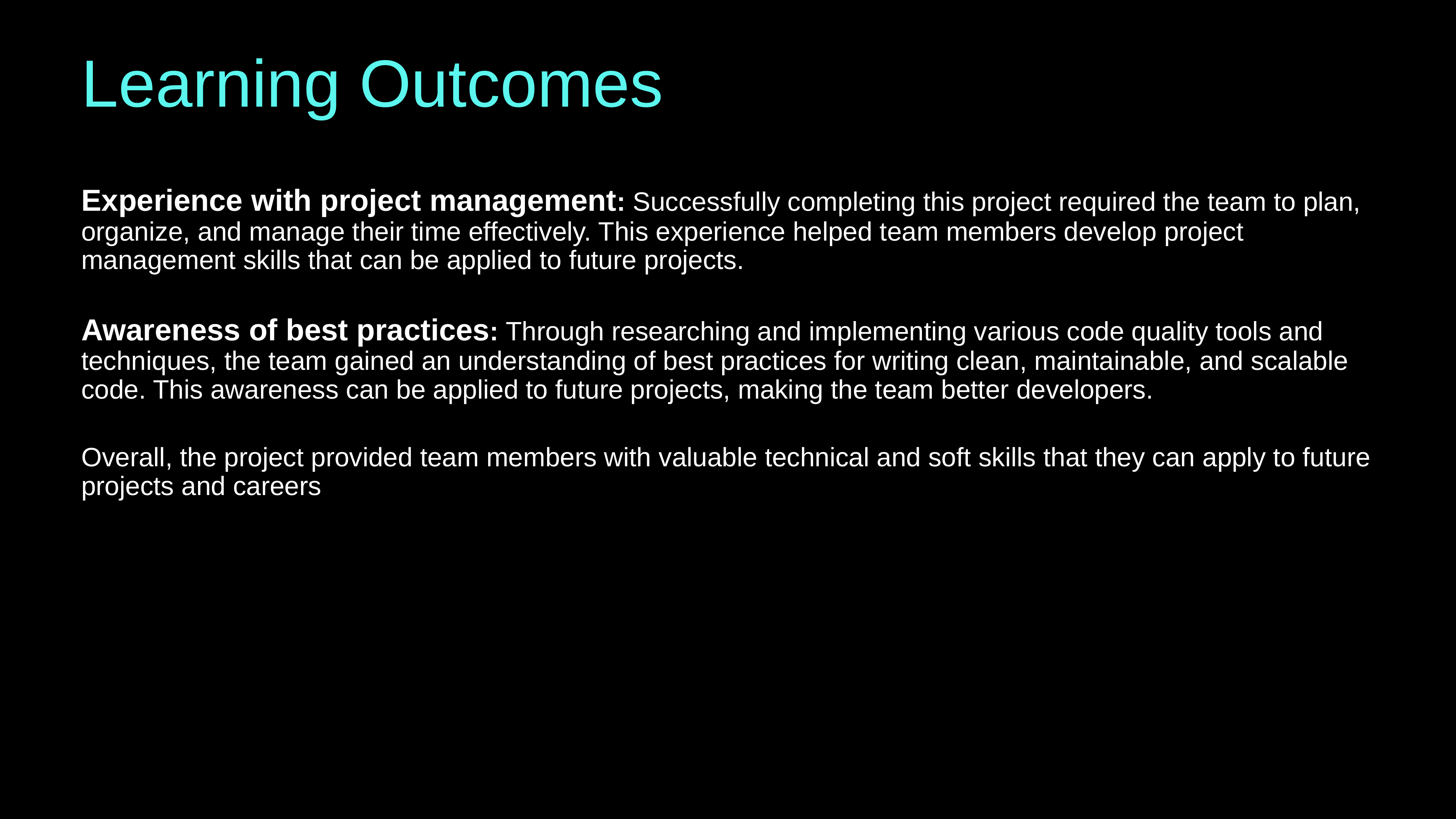

# Learning Outcomes

Experience with project management: Successfully completing this project required the team to plan, organize, and manage their time effectively. This experience helped team members develop project management skills that can be applied to future projects.
﻿
Awareness of best practices: Through researching and implementing various code quality tools and techniques, the team gained an understanding of best practices for writing clean, maintainable, and scalable code. This awareness can be applied to future projects, making the team better developers.
﻿
Overall, the project provided team members with valuable technical and soft skills that they can apply to future projects and careers